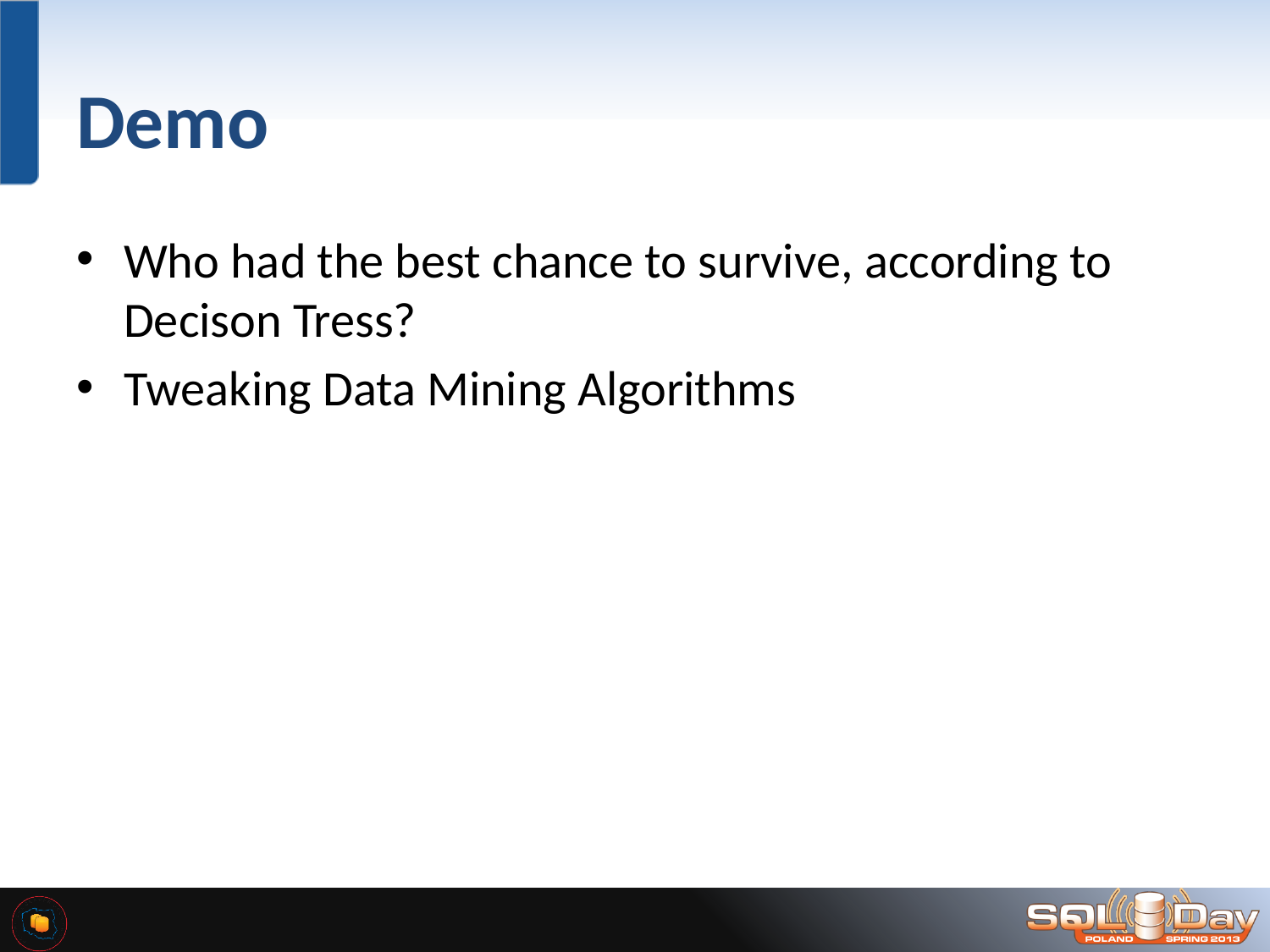

# Demo
Who had the best chance to survive, according to Decison Tress?
Tweaking Data Mining Algorithms